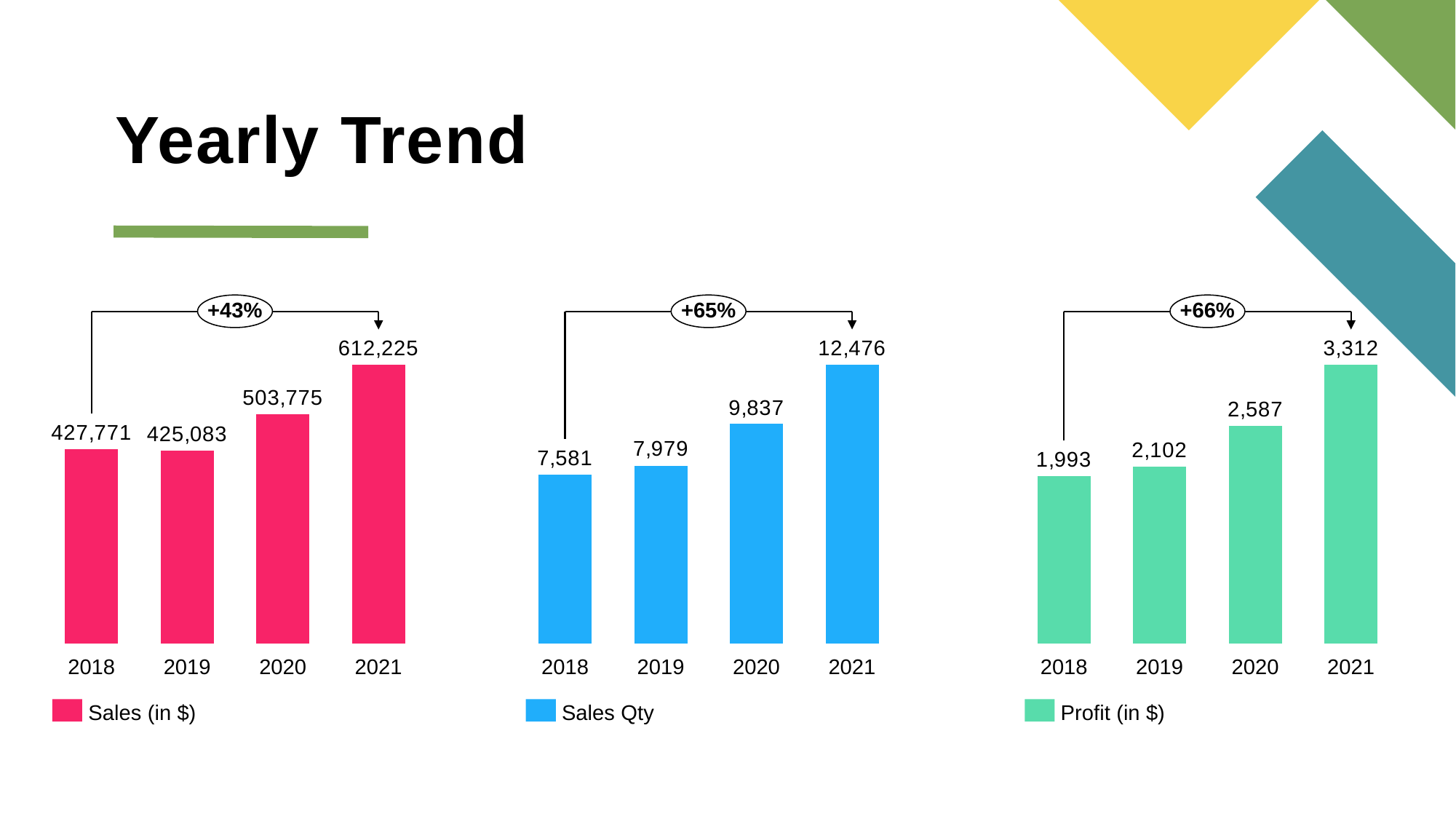

# Yearly Trend
+43%
+65%
+66%

### Chart

| Category |  |
|---|---|

### Chart

| Category |  |
|---|---|

### Chart

| Category |  |
|---|---|
2018
2019
2020
2021
2018
2019
2020
2021
2018
2019
2020
2021
Sales (in $)
Sales Qty
Profit (in $)